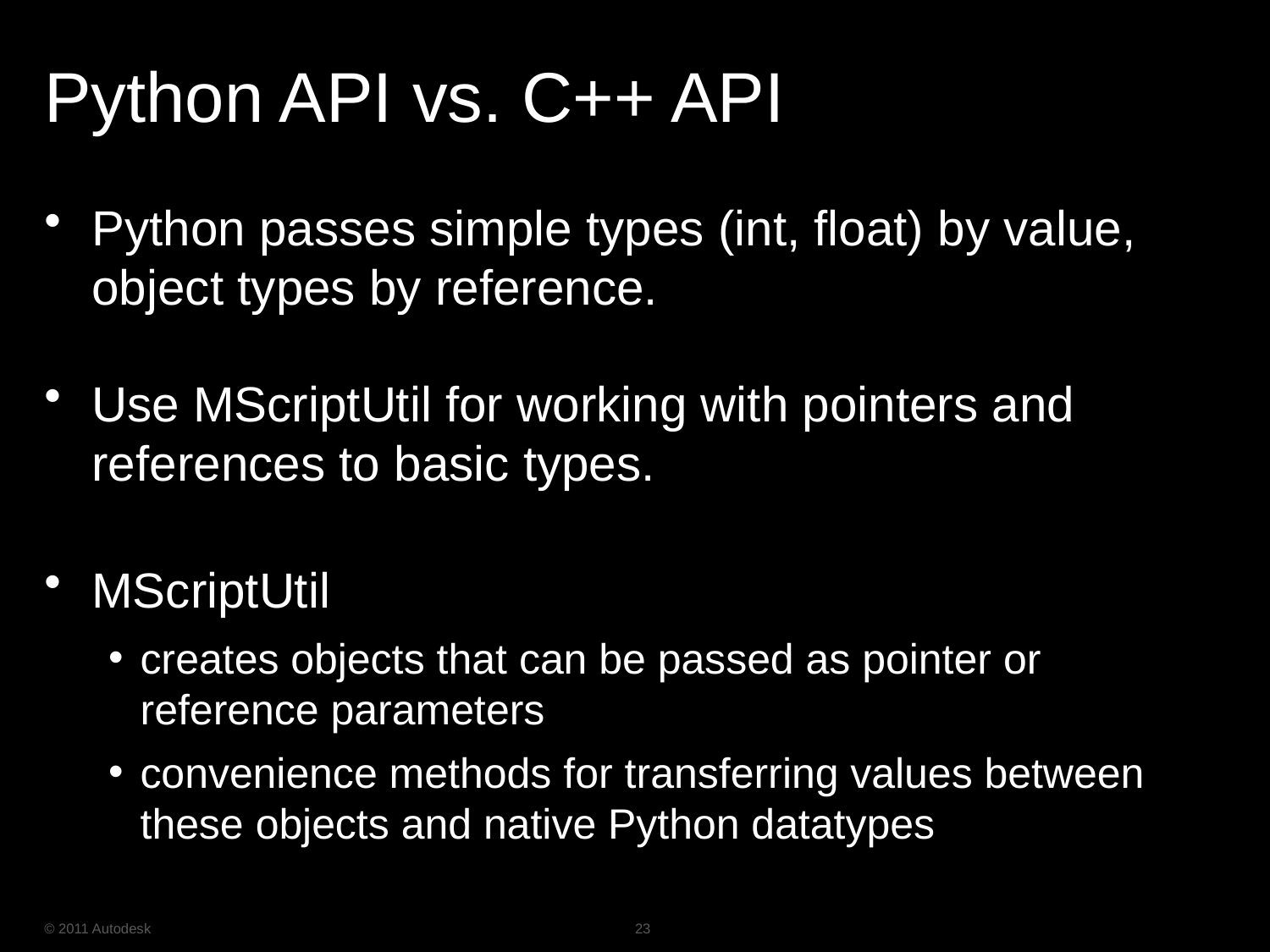

# Python API vs. C++ API
Python passes simple types (int, float) by value, object types by reference.
Use MScriptUtil for working with pointers and references to basic types.

MScriptUtil
creates objects that can be passed as pointer or reference parameters
convenience methods for transferring values between these objects and native Python datatypes